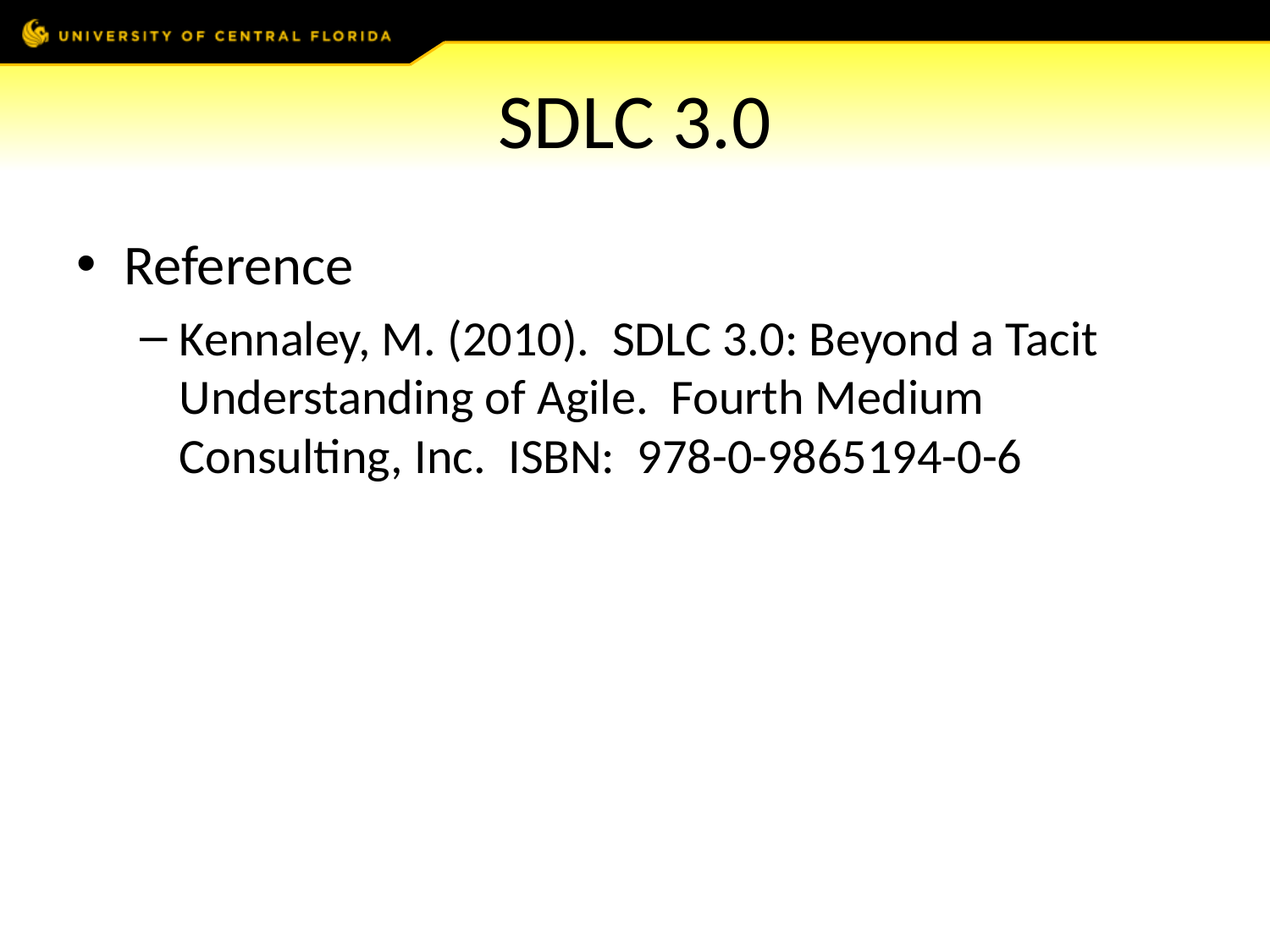

# SDLC 3.0
Reference
Kennaley, M. (2010).  SDLC 3.0: Beyond a Tacit Understanding of Agile.  Fourth Medium Consulting, Inc.  ISBN:  978-0-9865194-0-6